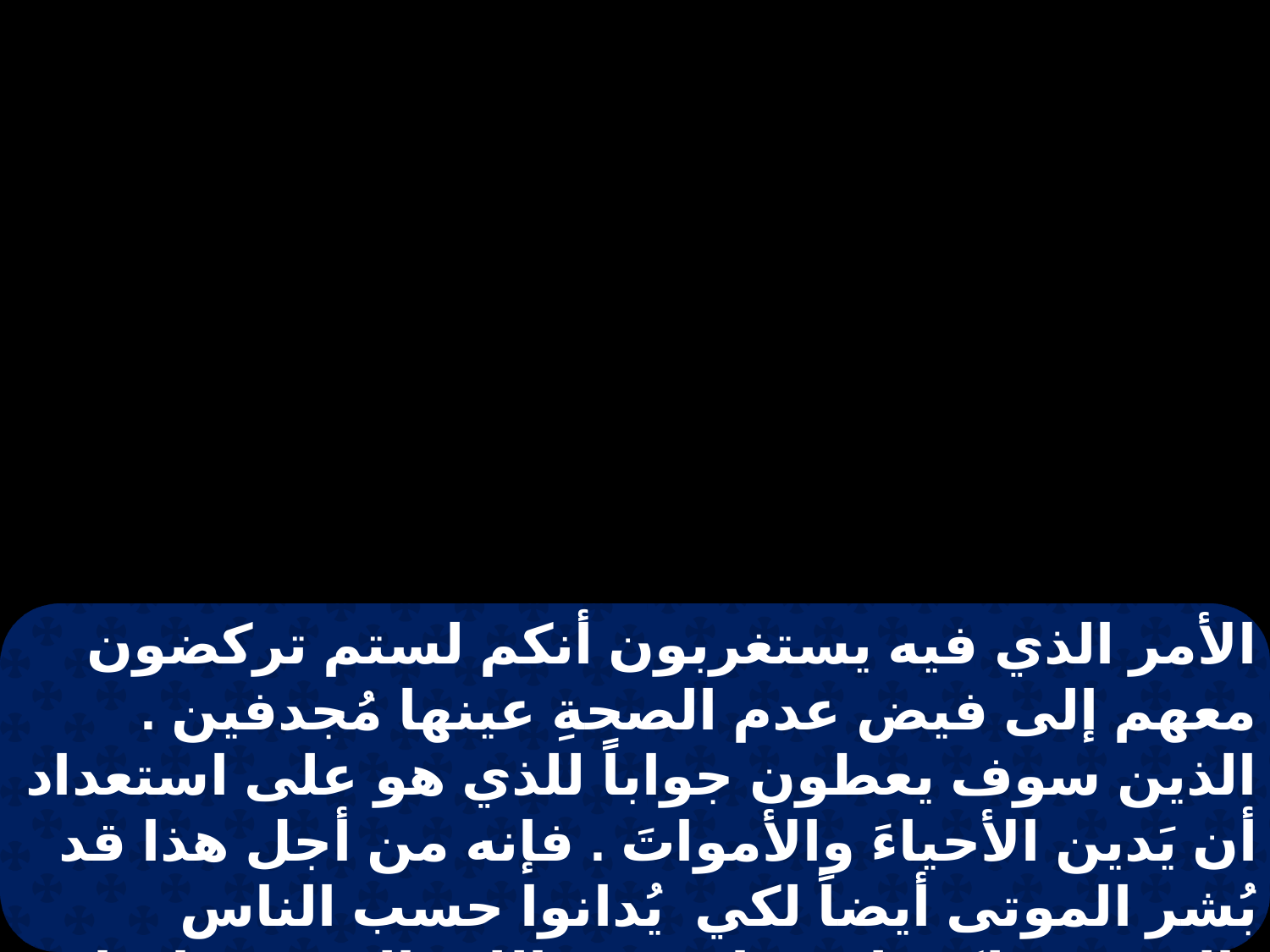

الأمر الذي فيه يستغربون أنكم لستم تركضون معهم إلى فيض عدم الصحةِ عينها مُجدفين . الذين سوف يعطون جواباً للذي هو على استعداد أن يَدين الأحياءَ والأمواتَ . فإنه من أجل هذا قد بُشر الموتى أيضاً لكي  يُدانوا حسب الناس بالجسدِ و لكن ليحيوا حسب اللهِ بالروح . وإنما نهاية كل شيءٍ قد اقتربت . فتعقلوا إذاً و اصحوا للصلوات.